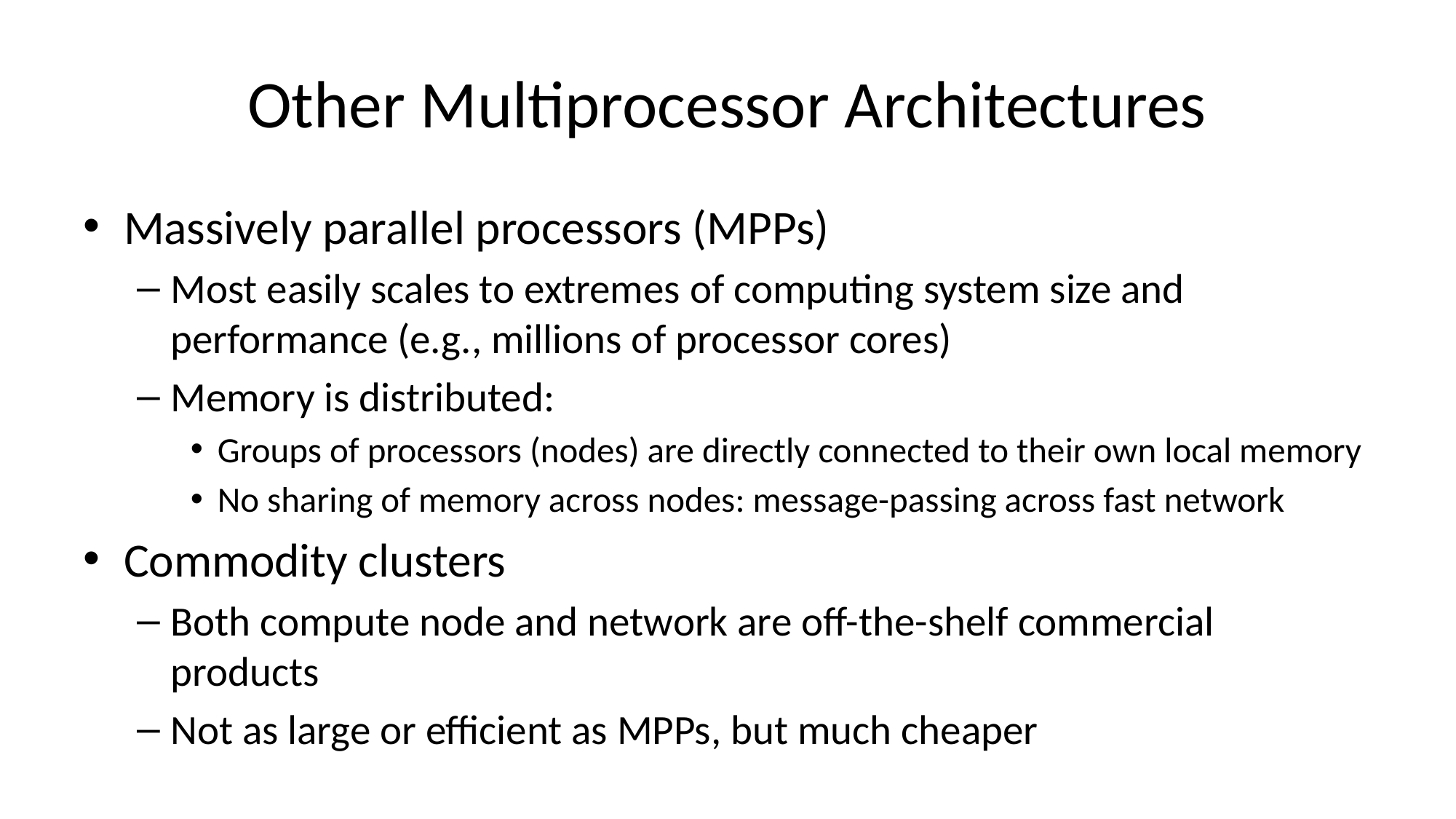

# Other Multiprocessor Architectures
Massively parallel processors (MPPs)
Most easily scales to extremes of computing system size and performance (e.g., millions of processor cores)
Memory is distributed:
Groups of processors (nodes) are directly connected to their own local memory
No sharing of memory across nodes: message-passing across fast network
Commodity clusters
Both compute node and network are off-the-shelf commercial products
Not as large or efficient as MPPs, but much cheaper